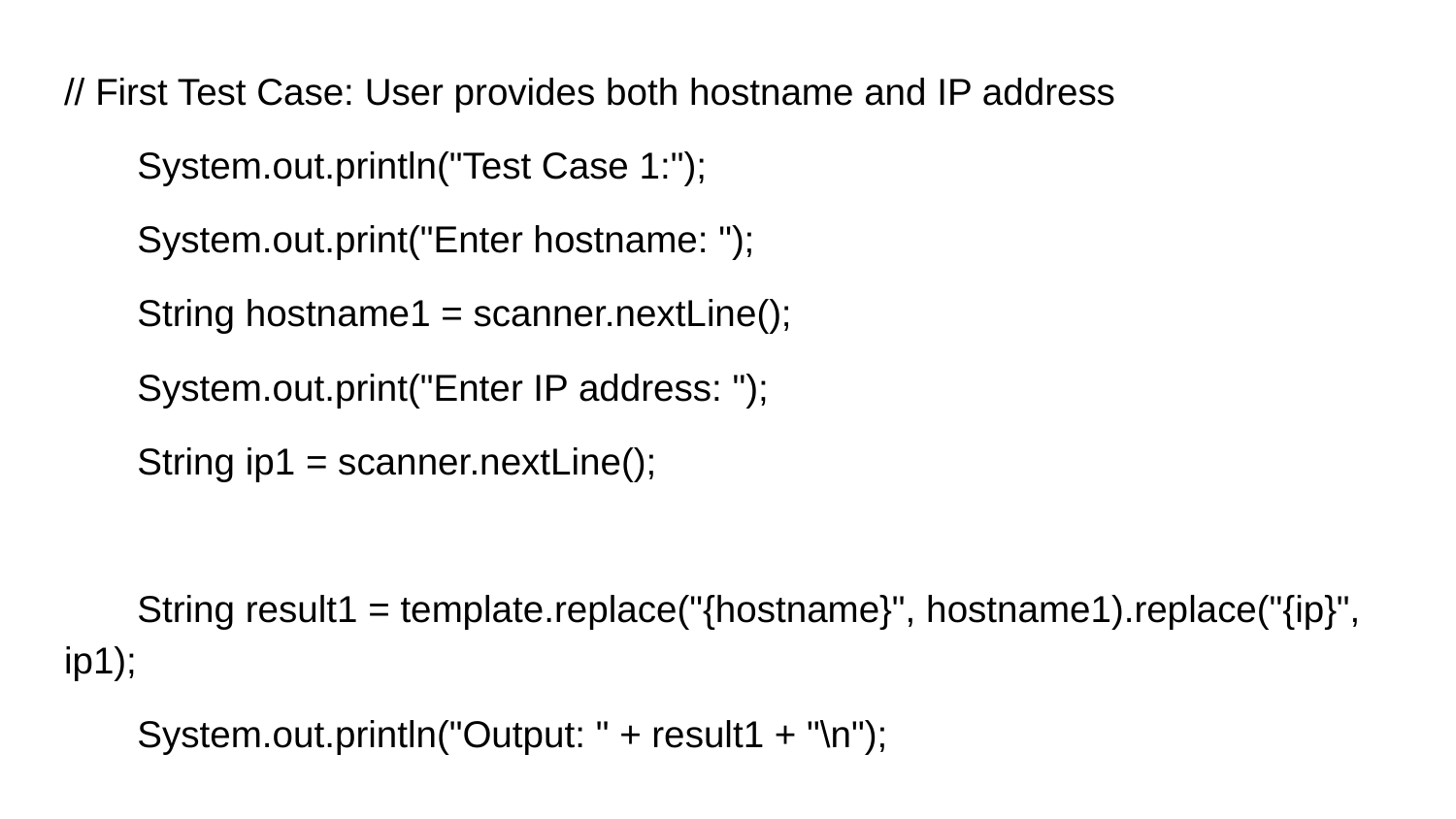

// First Test Case: User provides both hostname and IP address
       System.out.println("Test Case 1:");
       System.out.print("Enter hostname: ");
       String hostname1 = scanner.nextLine();
       System.out.print("Enter IP address: ");
       String ip1 = scanner.nextLine();

       String result1 = template.replace("{hostname}", hostname1).replace("{ip}", ip1);
       System.out.println("Output: " + result1 + "\n");